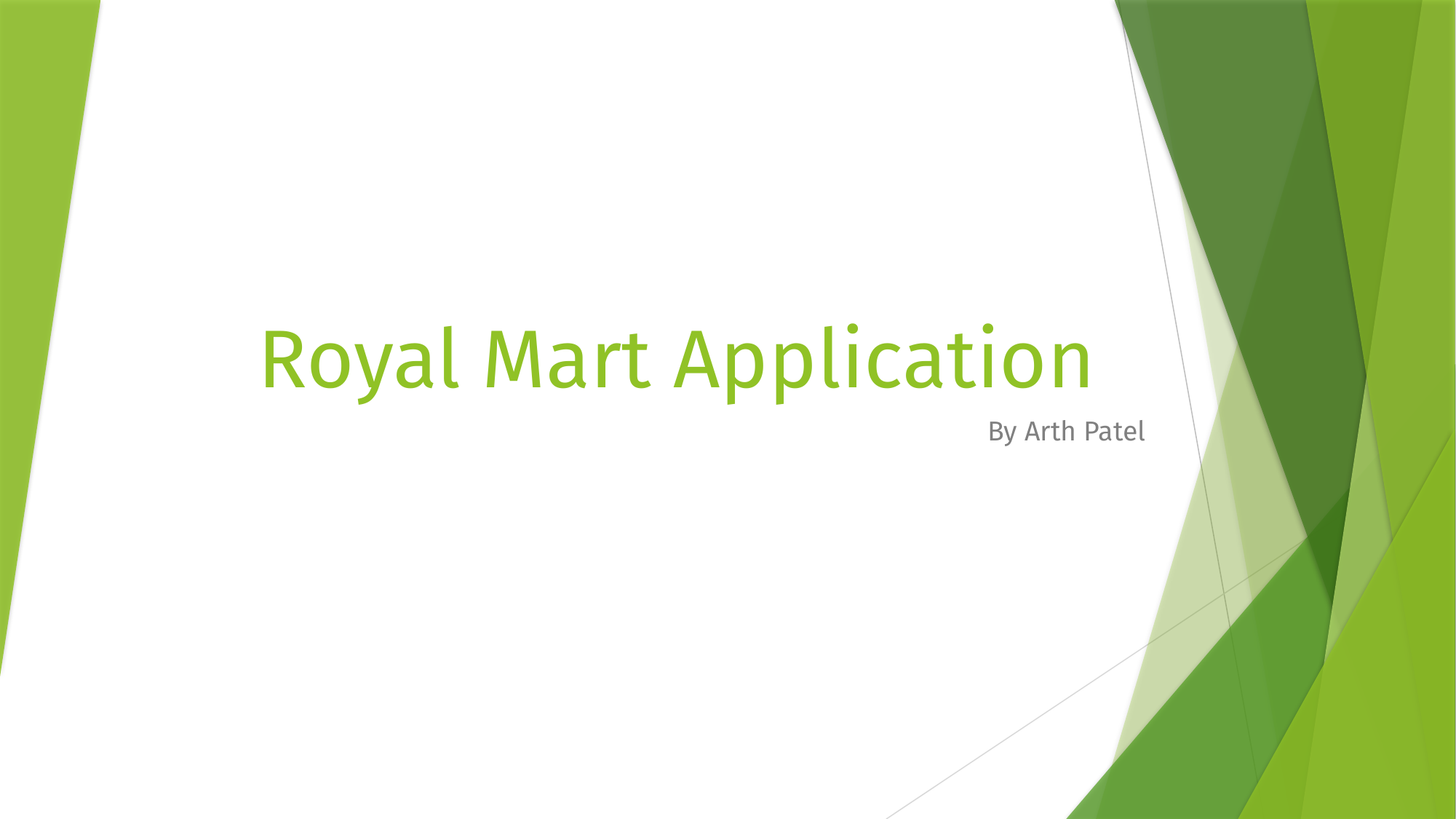

# Royal Mart Application
By Arth Patel